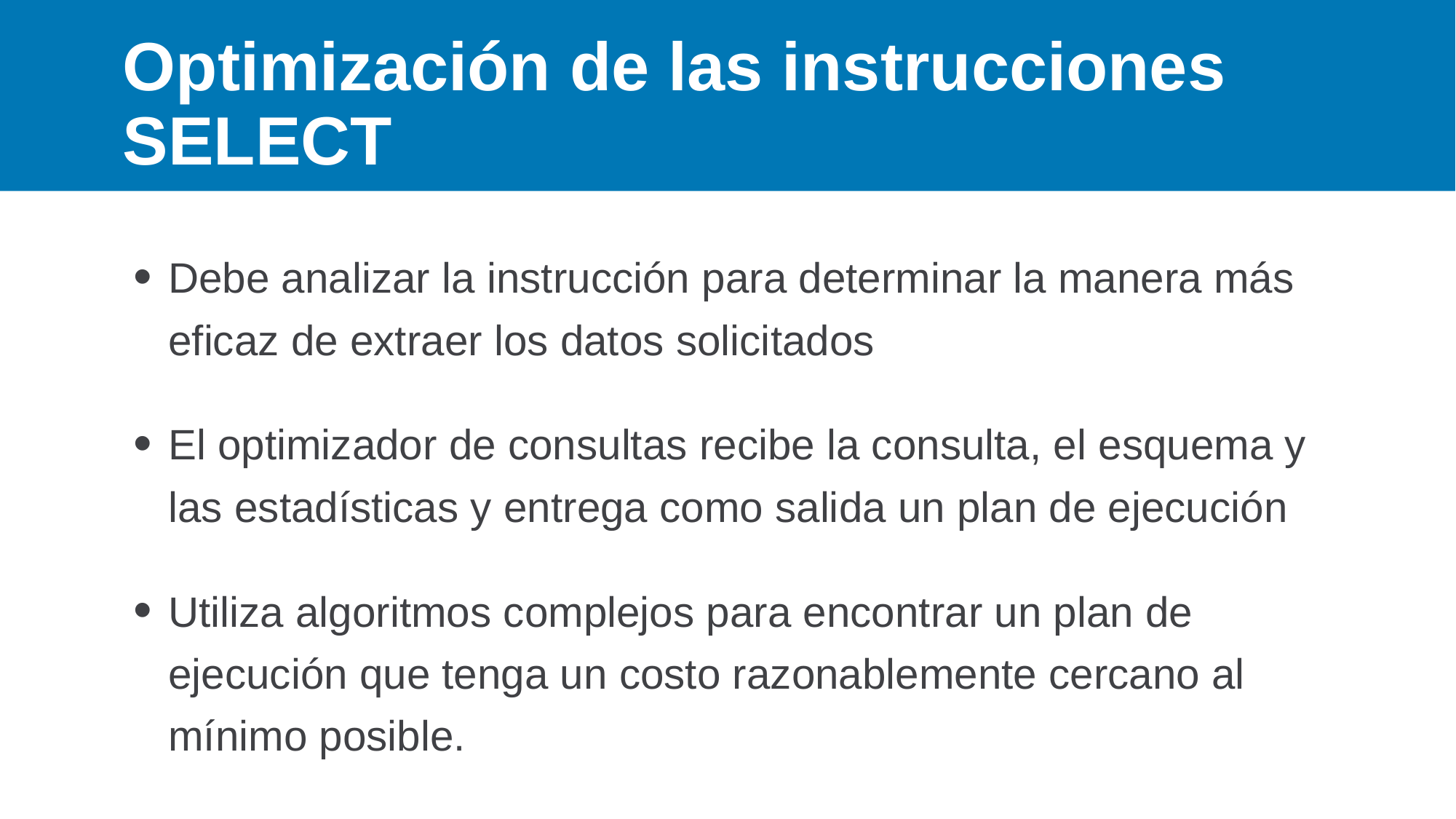

# Optimización de las instrucciones SELECT
Debe analizar la instrucción para determinar la manera más eficaz de extraer los datos solicitados
El optimizador de consultas recibe la consulta, el esquema y las estadísticas y entrega como salida un plan de ejecución
Utiliza algoritmos complejos para encontrar un plan de ejecución que tenga un costo razonablemente cercano al mínimo posible.
Maximum 5 bullets. If you need more, create a new slide.